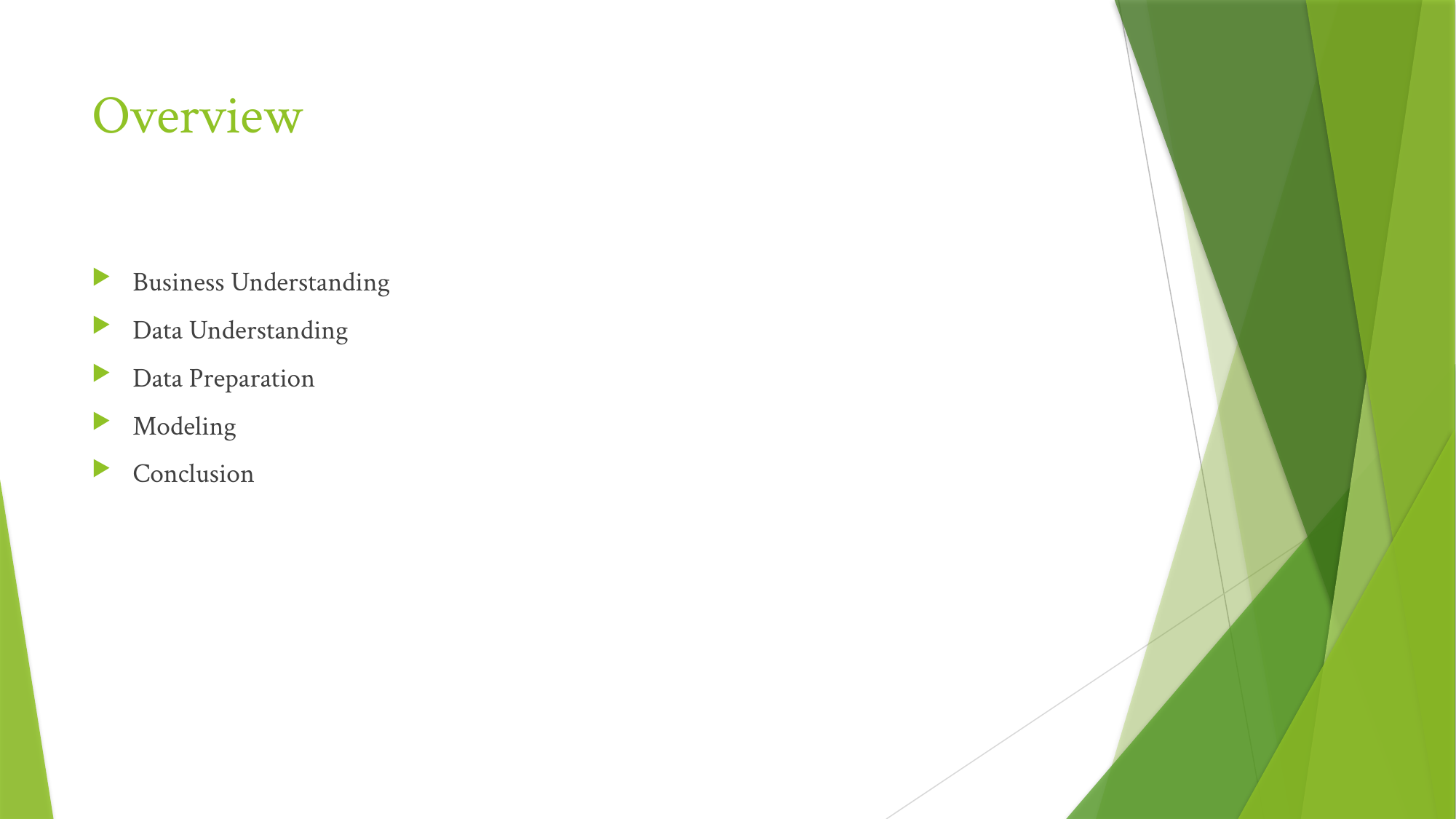

# Overview
Business Understanding
Data Understanding
Data Preparation
Modeling
Conclusion